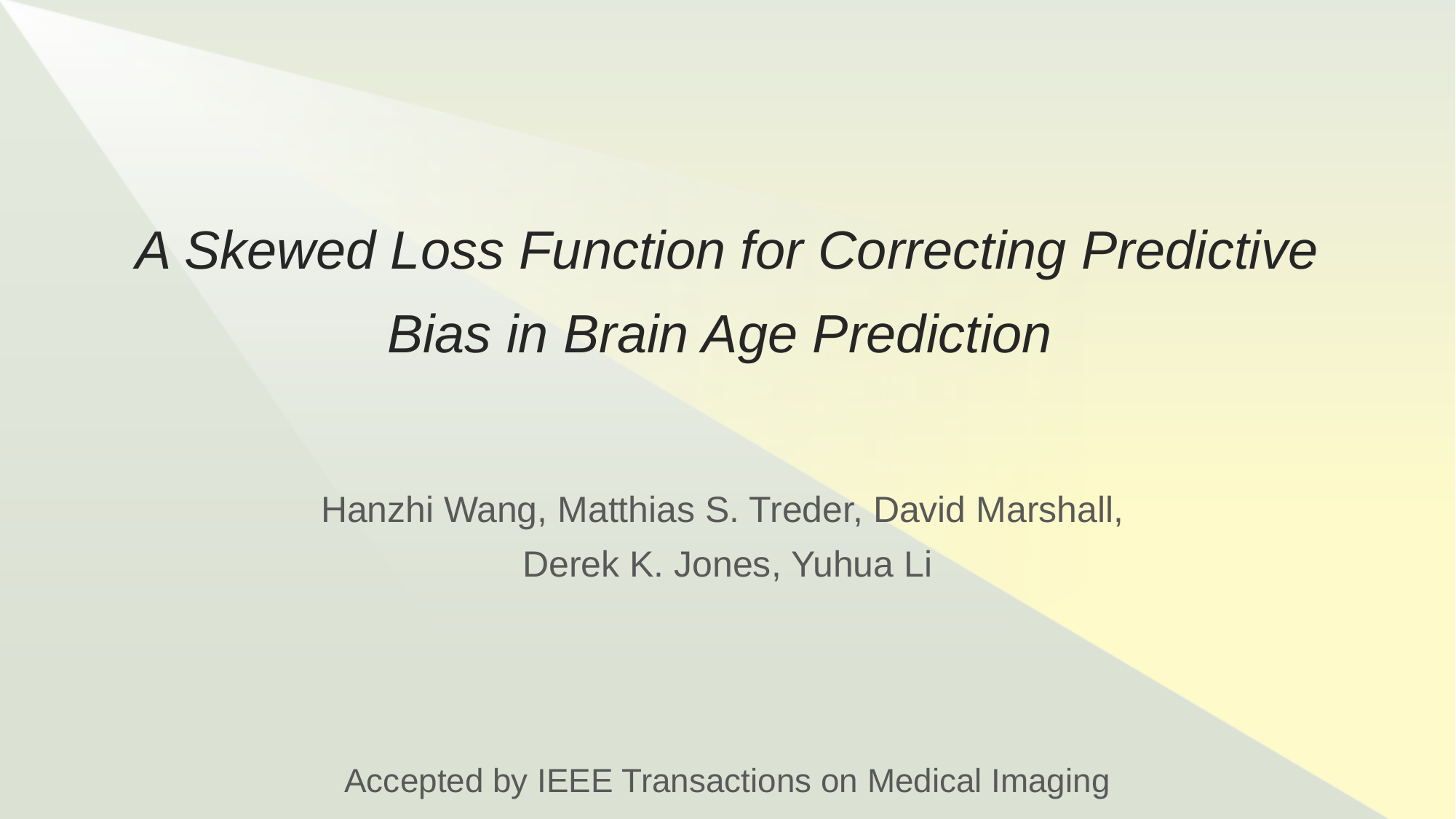

# A Skewed Loss Function for Correcting Predictive Bias in Brain Age Prediction

Hanzhi Wang, Matthias S. Treder, David Marshall,
Derek K. Jones, Yuhua Li

Accepted by IEEE Transactions on Medical Imaging